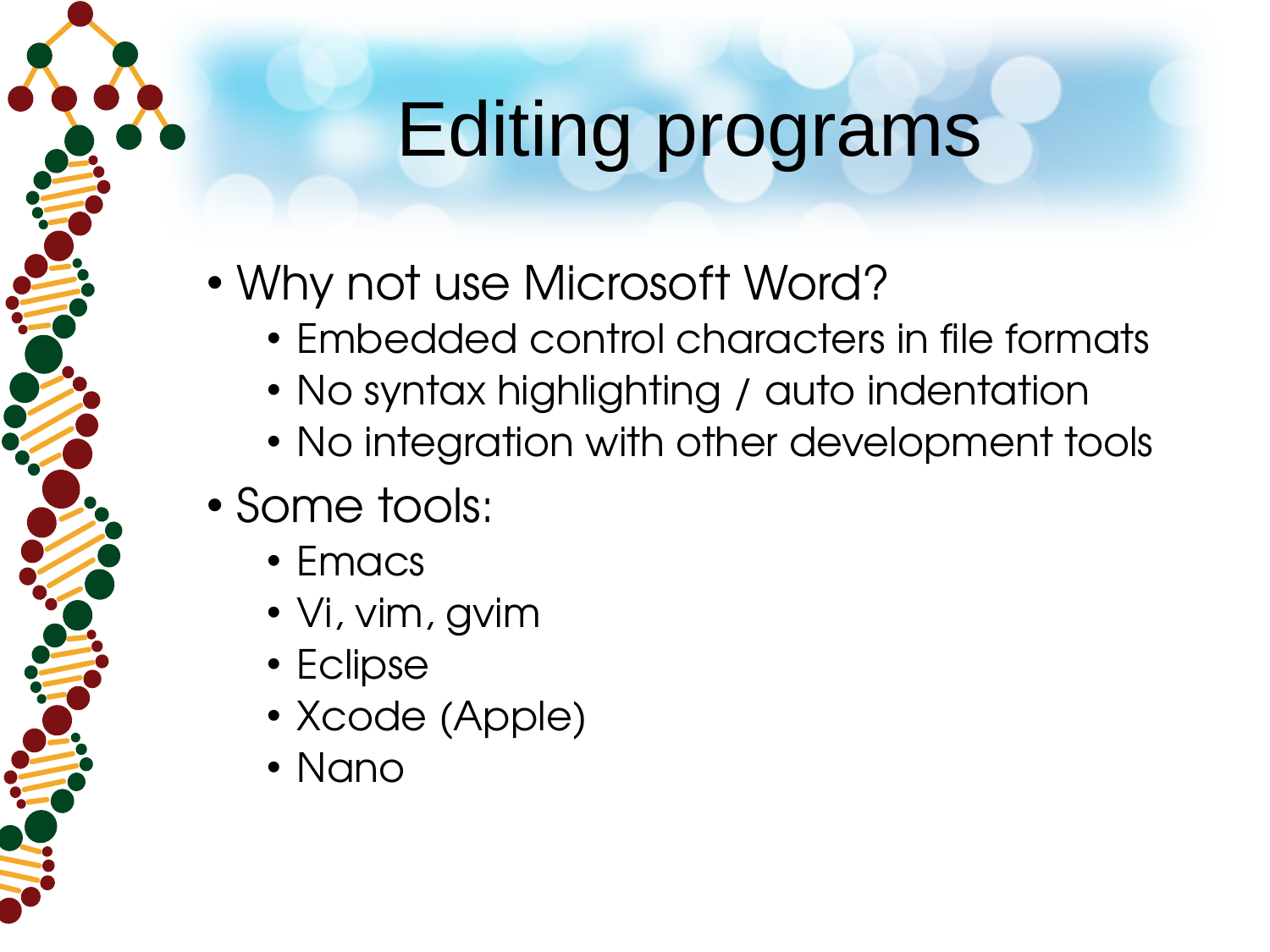

# Editing programs
Why not use Microsoft Word?
Embedded control characters in file formats
No syntax highlighting / auto indentation
No integration with other development tools
Some tools:
Emacs
Vi, vim, gvim
Eclipse
Xcode (Apple)
Nano